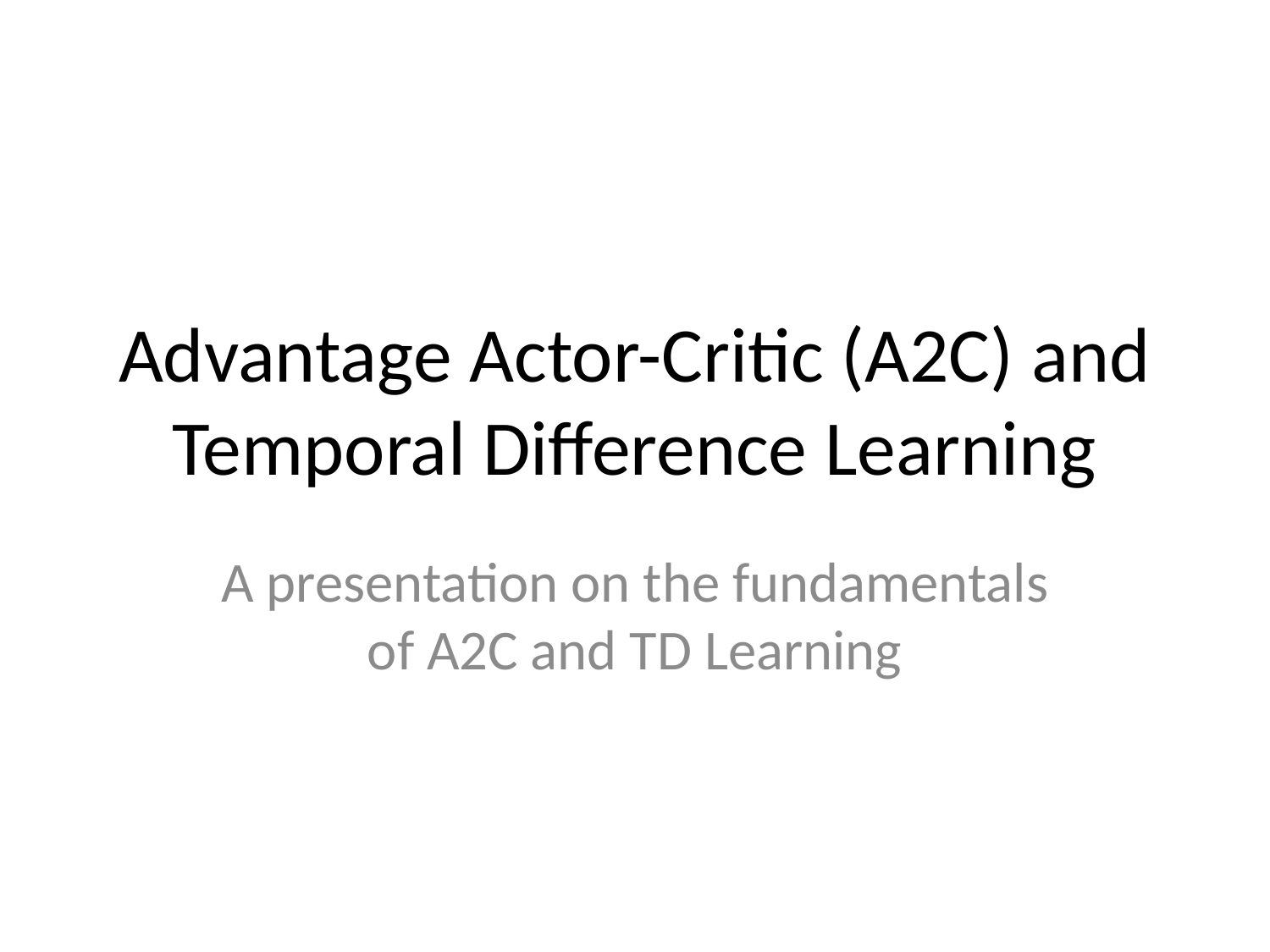

# Advantage Actor-Critic (A2C) and Temporal Difference Learning
A presentation on the fundamentals of A2C and TD Learning